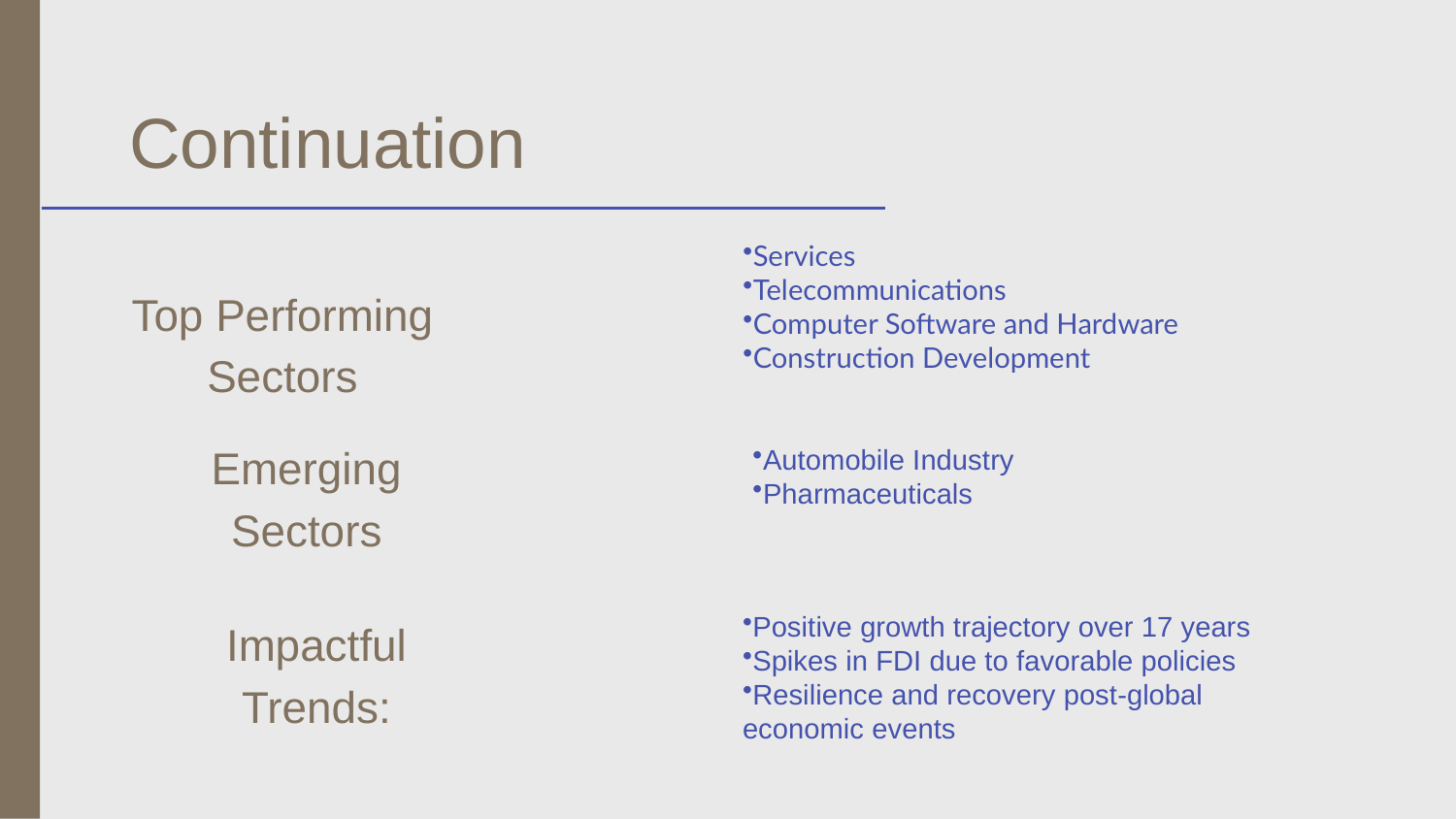

# Continuation

Services
Telecommunications
Computer Software and Hardware
Construction Development

Top Performing Sectors

Automobile Industry
Pharmaceuticals
Emerging Sectors

Positive growth trajectory over 17 years
Spikes in FDI due to favorable policies
Resilience and recovery post-global economic events
Impactful Trends: